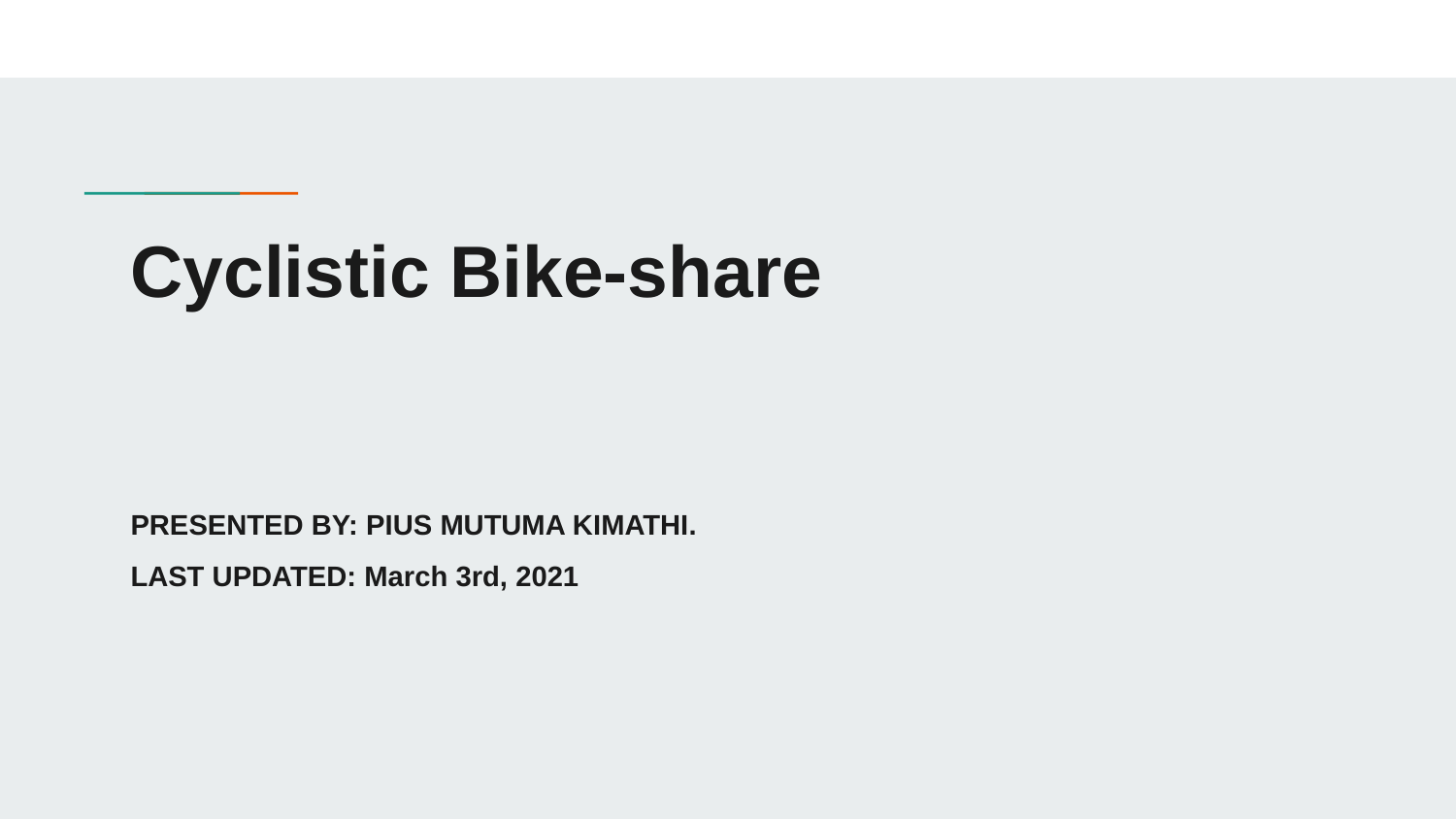

# Cyclistic Bike-share

PRESENTED BY: PIUS MUTUMA KIMATHI.
LAST UPDATED: March 3rd, 2021